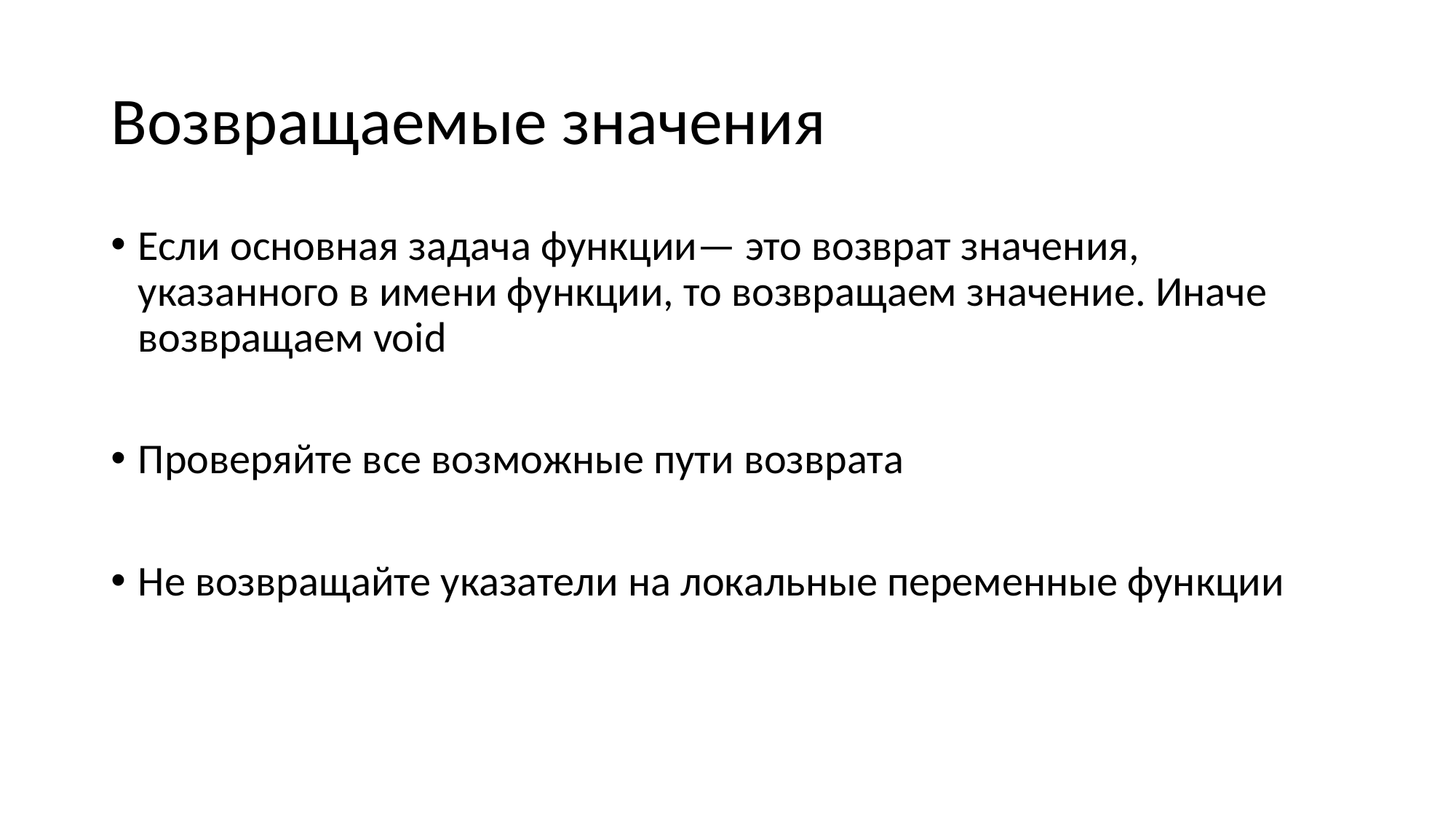

# Возвращаемые значения
Если основная задача функции— это возврат значения, указанного в имени функции, то возвращаем значение. Иначе возвращаем void

Проверяйте все возможные пути возврата

Не возвращайте указатели на локальные переменные функции